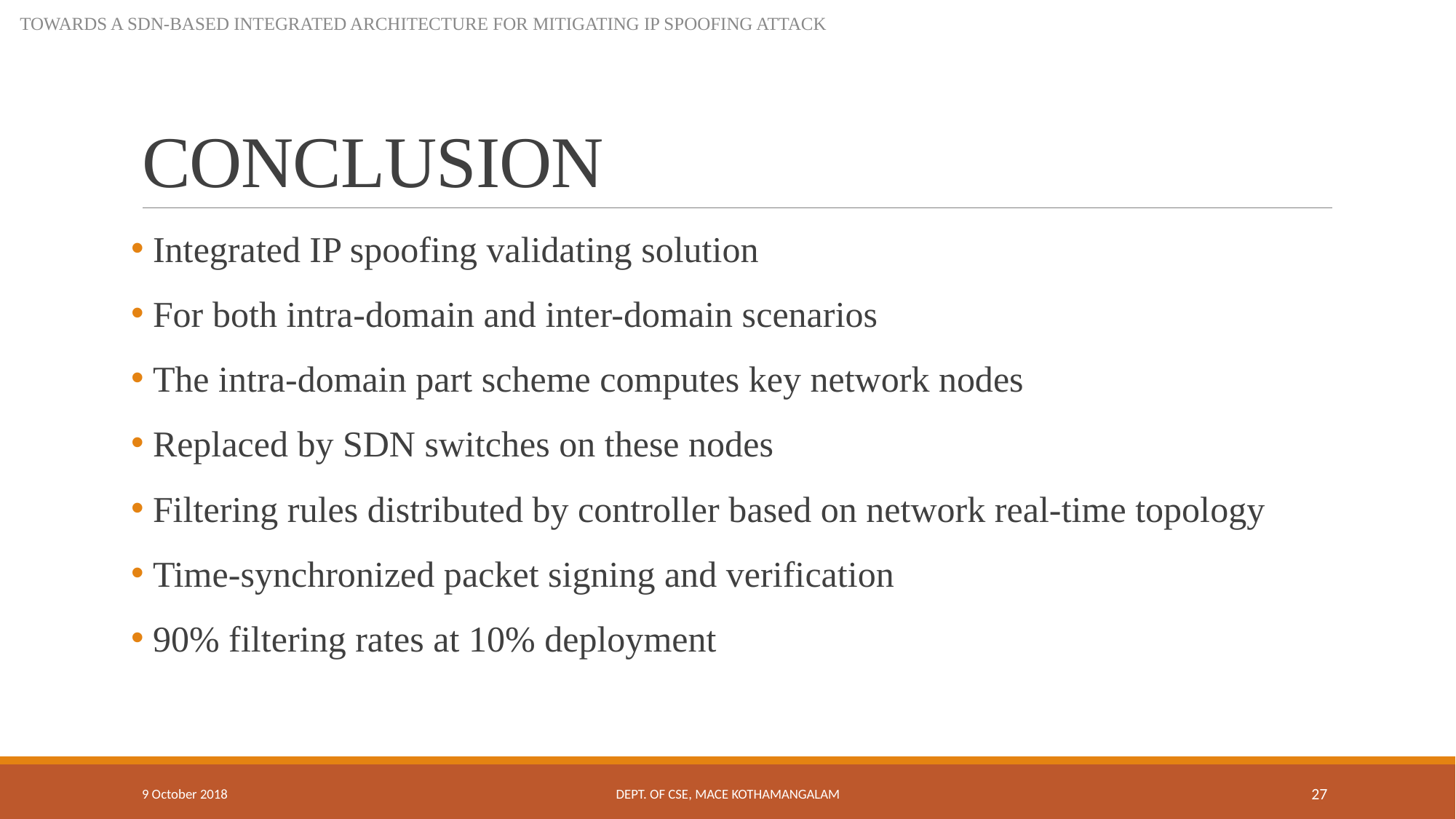

TOWARDS A SDN-BASED INTEGRATED ARCHITECTURE FOR MITIGATING IP SPOOFING ATTACK
# CONCLUSION
 Integrated IP spoofing validating solution
 For both intra-domain and inter-domain scenarios
 The intra-domain part scheme computes key network nodes
 Replaced by SDN switches on these nodes
 Filtering rules distributed by controller based on network real-time topology
 Time-synchronized packet signing and verification
 90% filtering rates at 10% deployment
9 October 2018
Dept. of CSE, MACE Kothamangalam
27